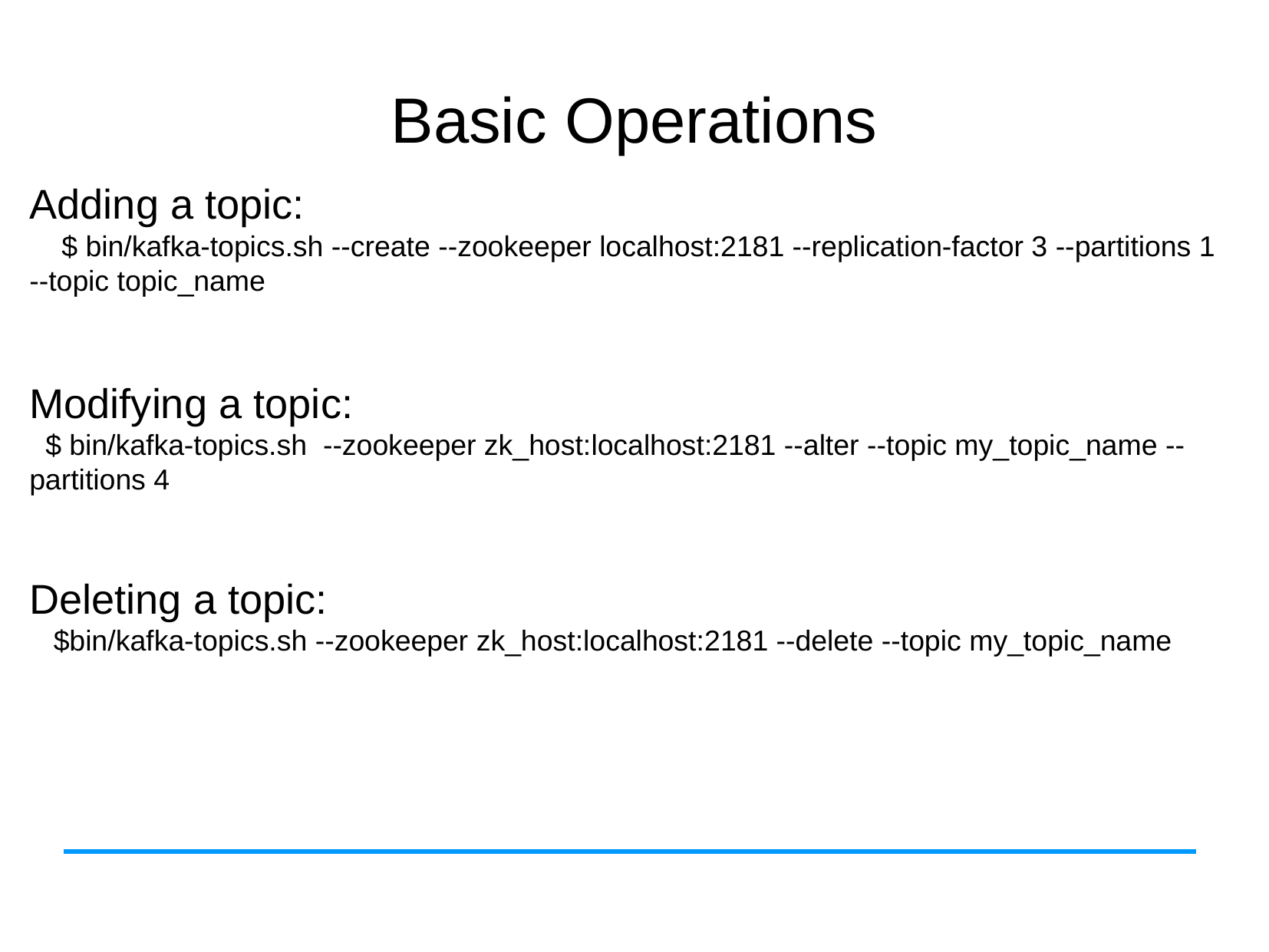

Basic Operations
Adding a topic:
    $ bin/kafka-topics.sh --create --zookeeper localhost:2181 --replication-factor 3 --partitions 1 --topic topic_name
Modifying a topic:
  $ bin/kafka-topics.sh  --zookeeper zk_host:localhost:2181 --alter --topic my_topic_name --partitions 4

Deleting a topic:
   $bin/kafka-topics.sh --zookeeper zk_host:localhost:2181 --delete --topic my_topic_name